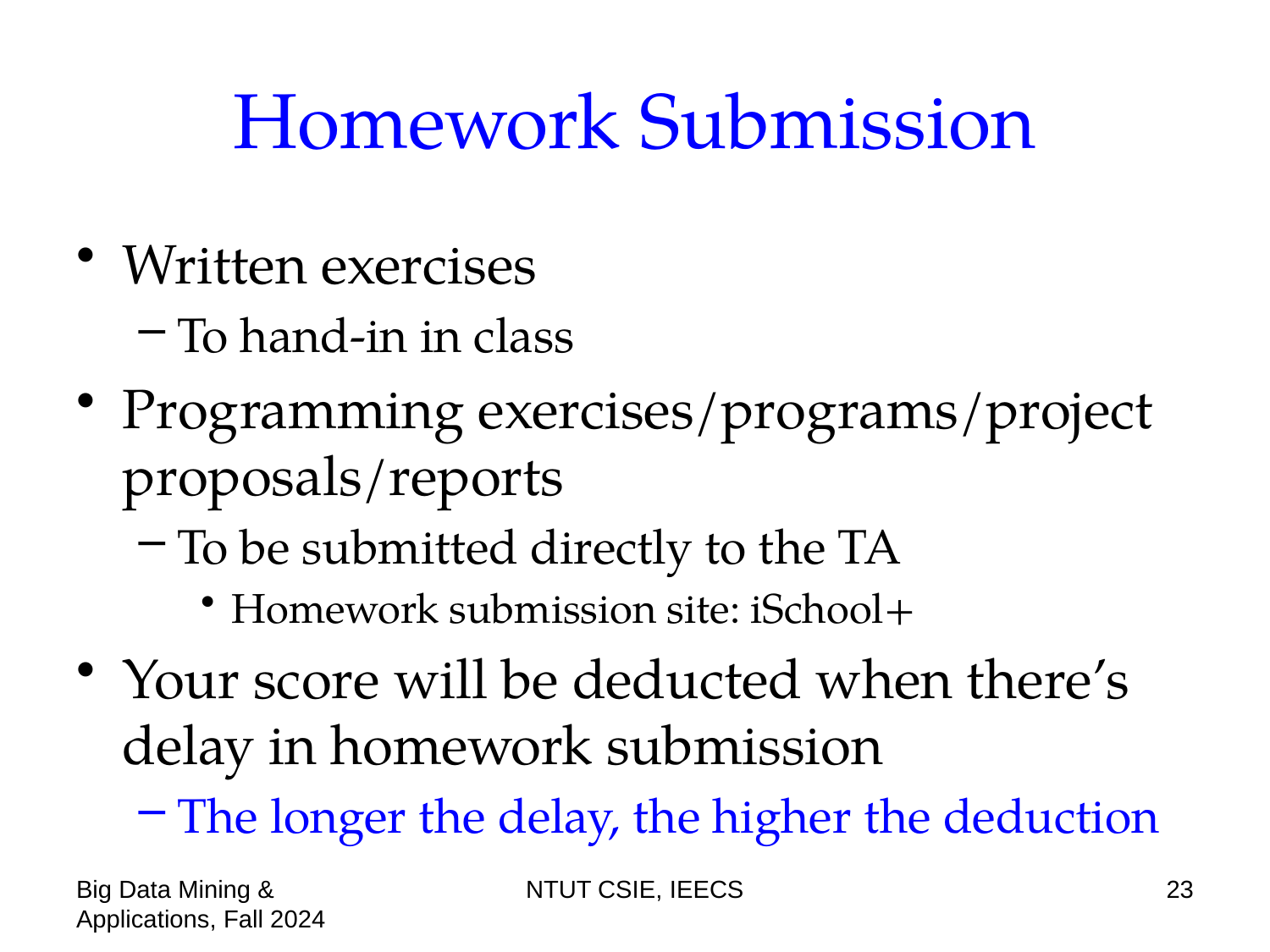

# Homework Submission
Written exercises
To hand-in in class
Programming exercises/programs/project proposals/reports
To be submitted directly to the TA
Homework submission site: iSchool+
Your score will be deducted when there’s delay in homework submission
The longer the delay, the higher the deduction

Big Data Mining & Applications, Fall 2024
NTUT CSIE, IEECS
23